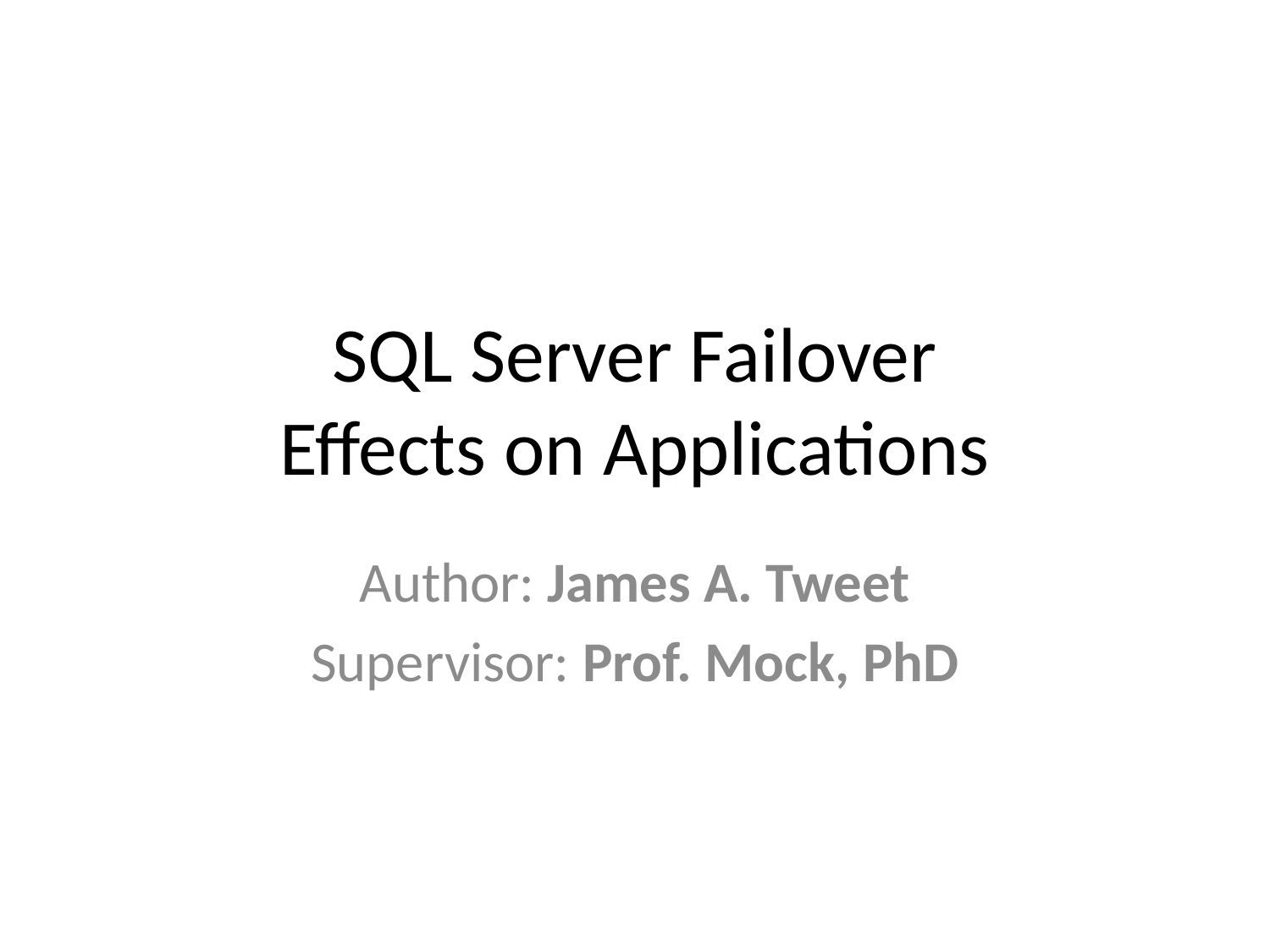

# SQL Server Failover Effects on Applications
Author: James A. Tweet
Supervisor: Prof. Mock, PhD